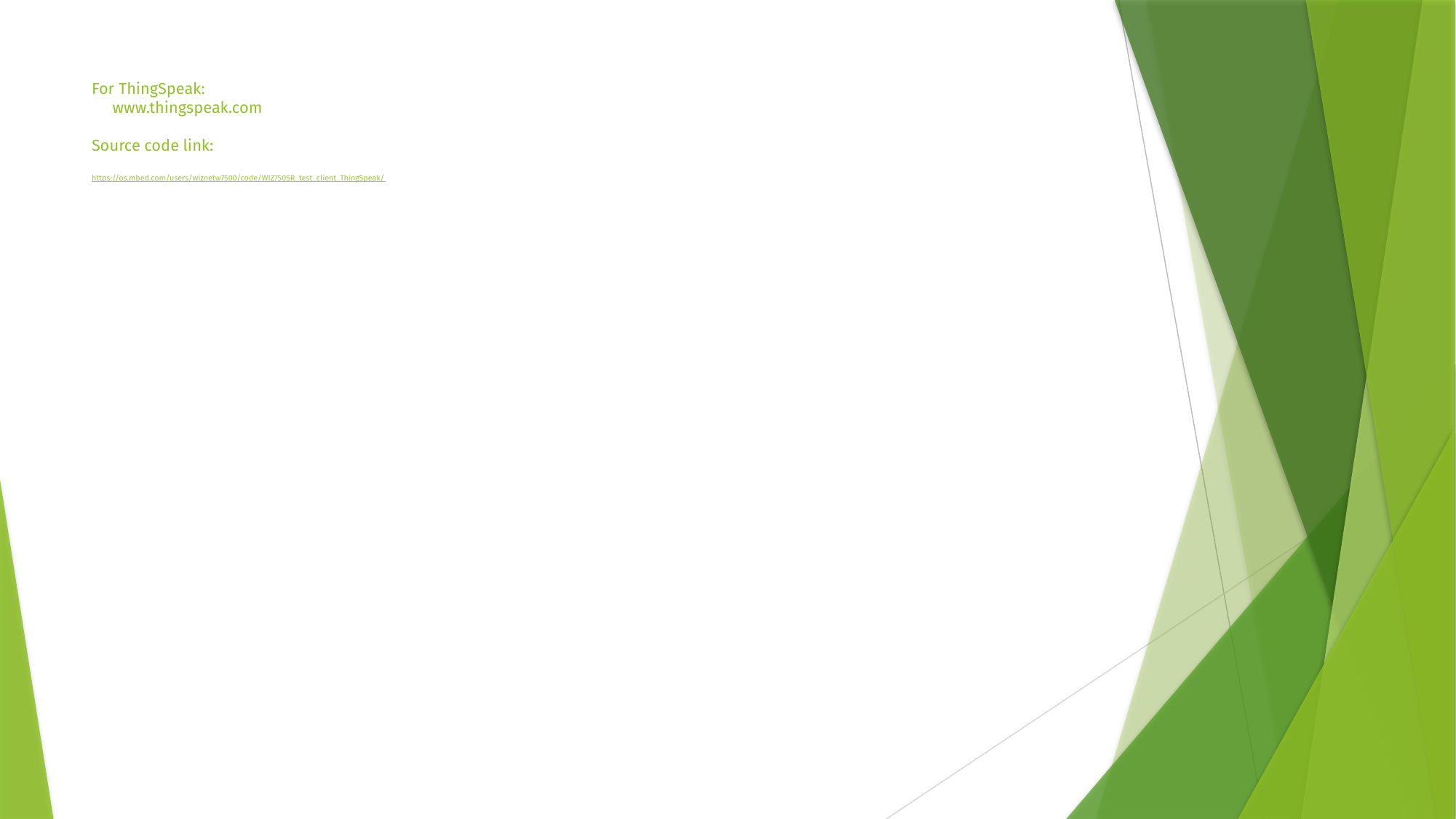

# For ThingSpeak: www.thingspeak.com Source code link: https://os.mbed.com/users/wiznetw7500/code/WIZ750SR_test_client_ThingSpeak/